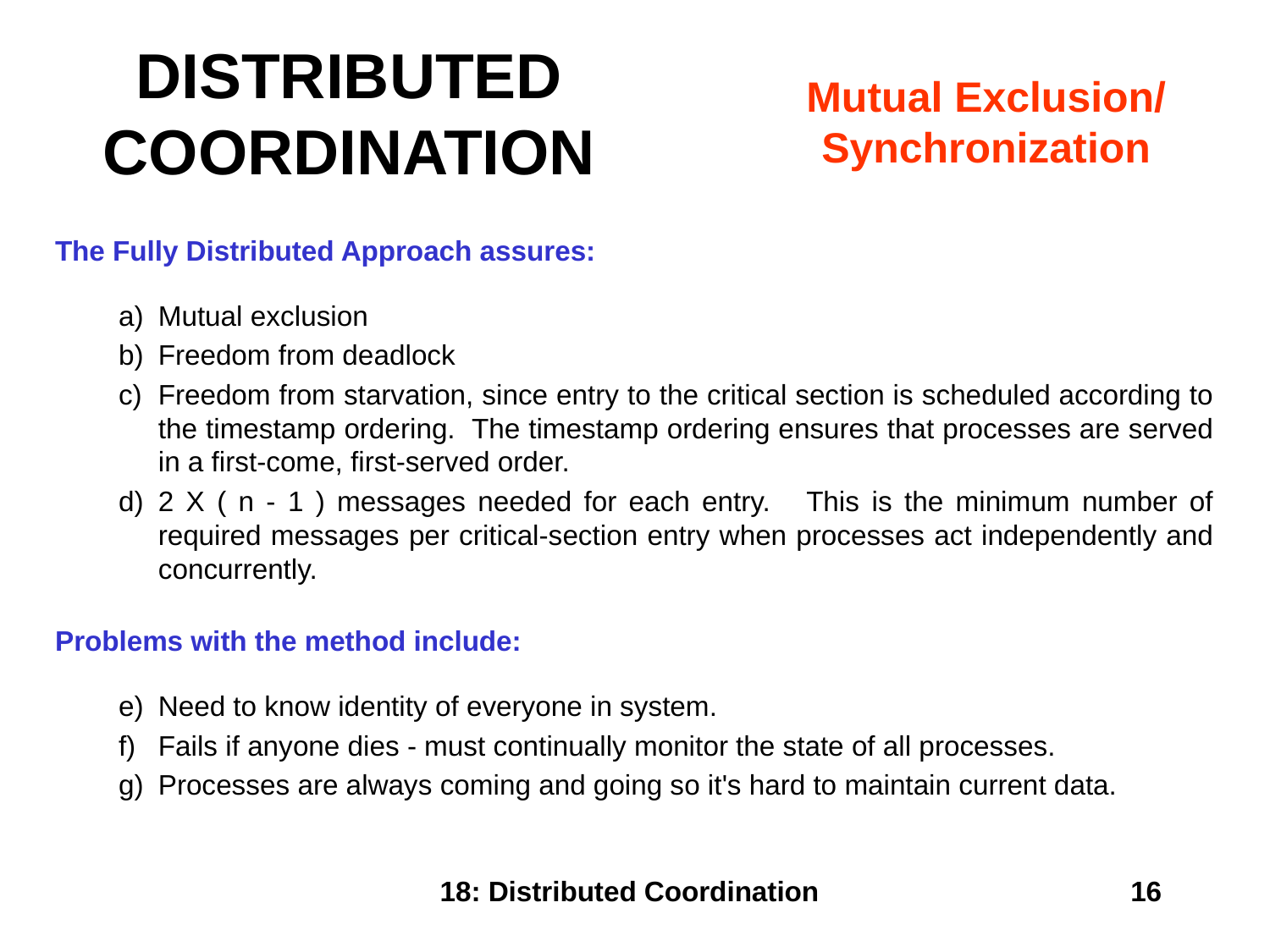

# DISTRIBUTED COORDINATION
Mutual Exclusion/
Synchronization
The Fully Distributed Approach assures:

Mutual exclusion
Freedom from deadlock
Freedom from starvation, since entry to the critical section is scheduled according to the timestamp ordering.  The timestamp ordering ensures that processes are served in a first-come, first-served order.
2 X ( n - 1 ) messages needed for each entry.   This is the minimum number of required messages per critical-section entry when processes act independently and concurrently.

Problems with the method include:

Need to know identity of everyone in system.
Fails if anyone dies - must continually monitor the state of all processes.
Processes are always coming and going so it's hard to maintain current data.
18: Distributed Coordination
16